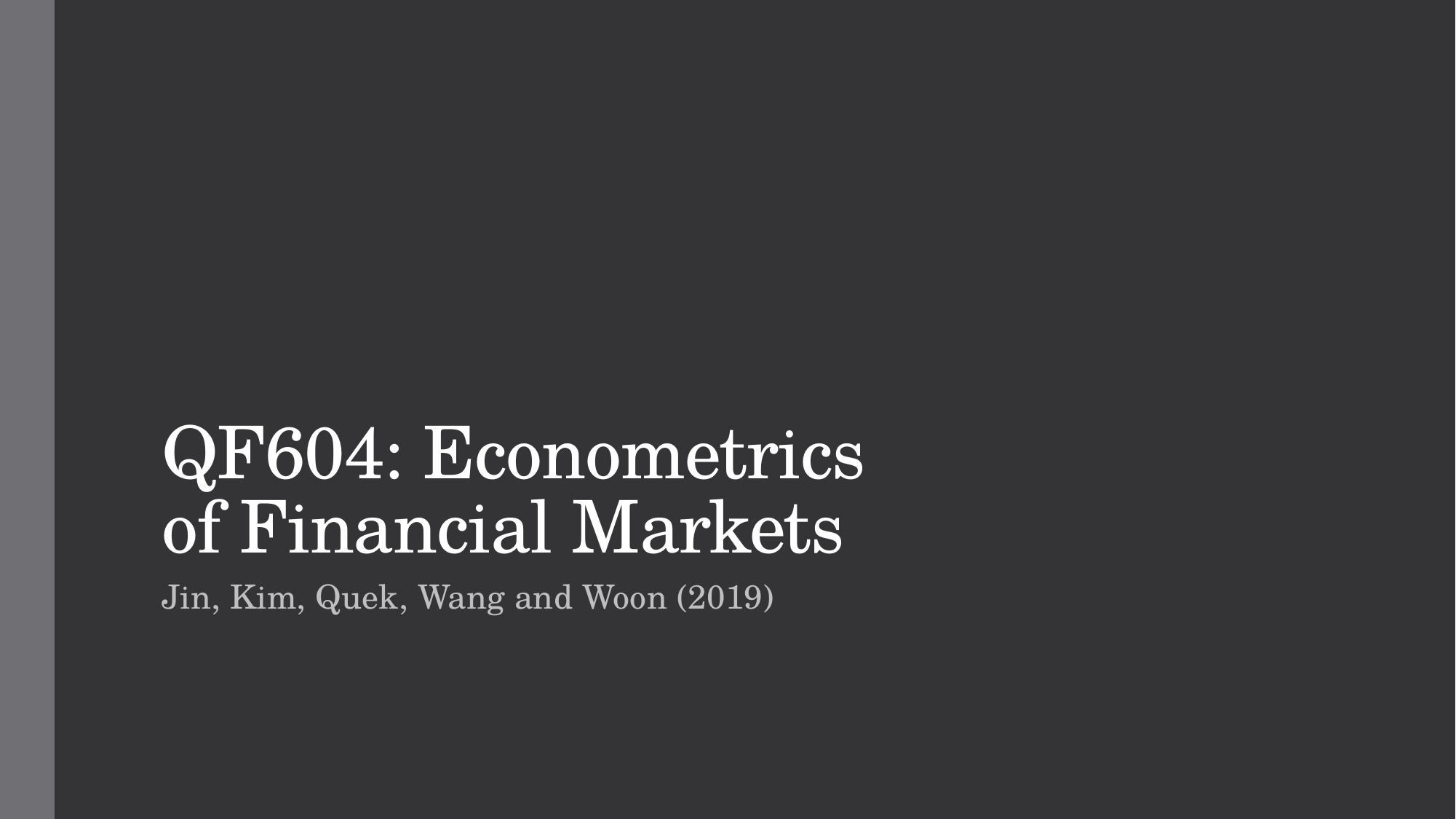

# QF604: Econometrics of Financial Markets
Jin, Kim, Quek, Wang and Woon (2019)